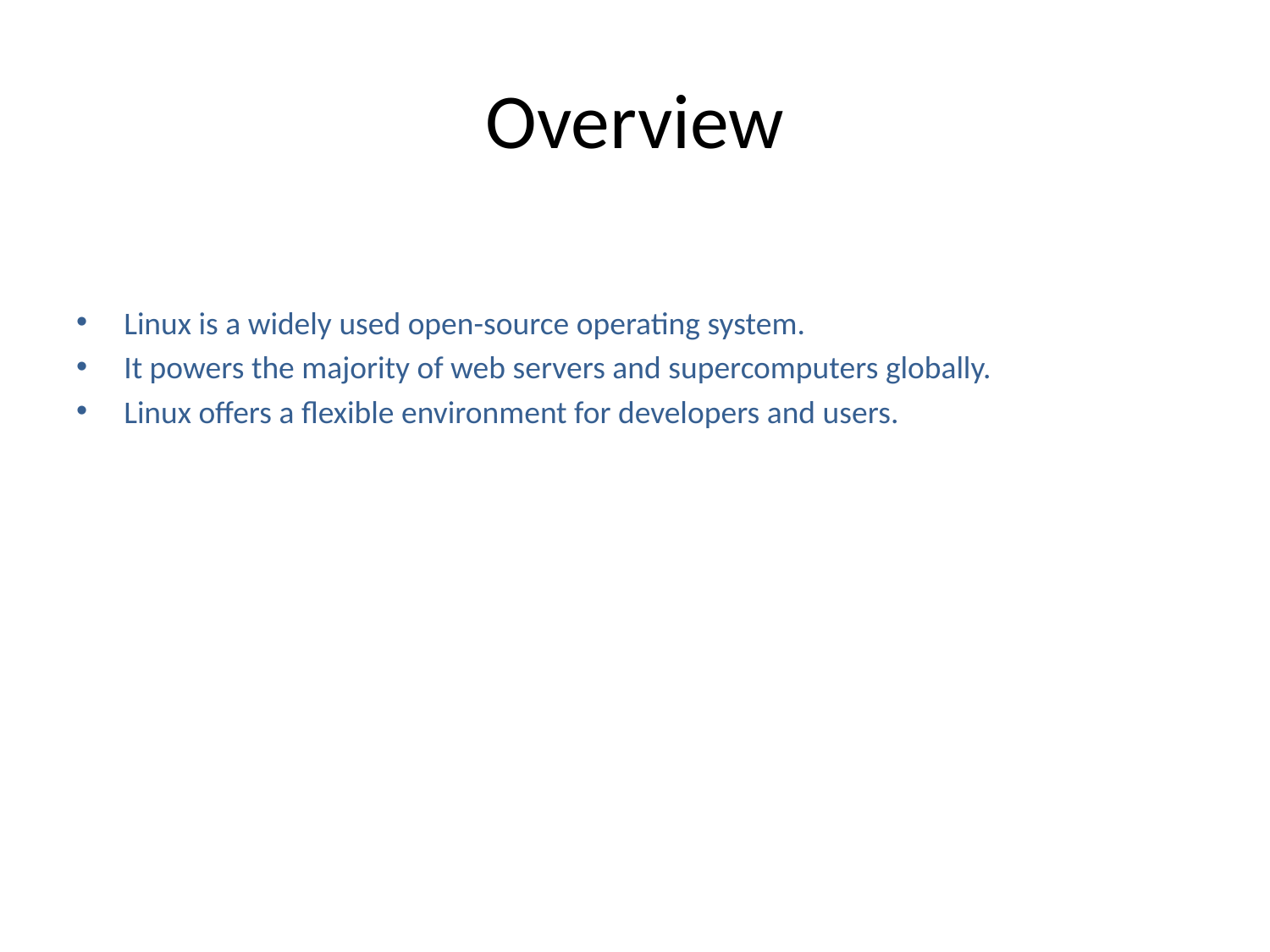

# Overview

Linux is a widely used open-source operating system.
It powers the majority of web servers and supercomputers globally.
Linux offers a flexible environment for developers and users.